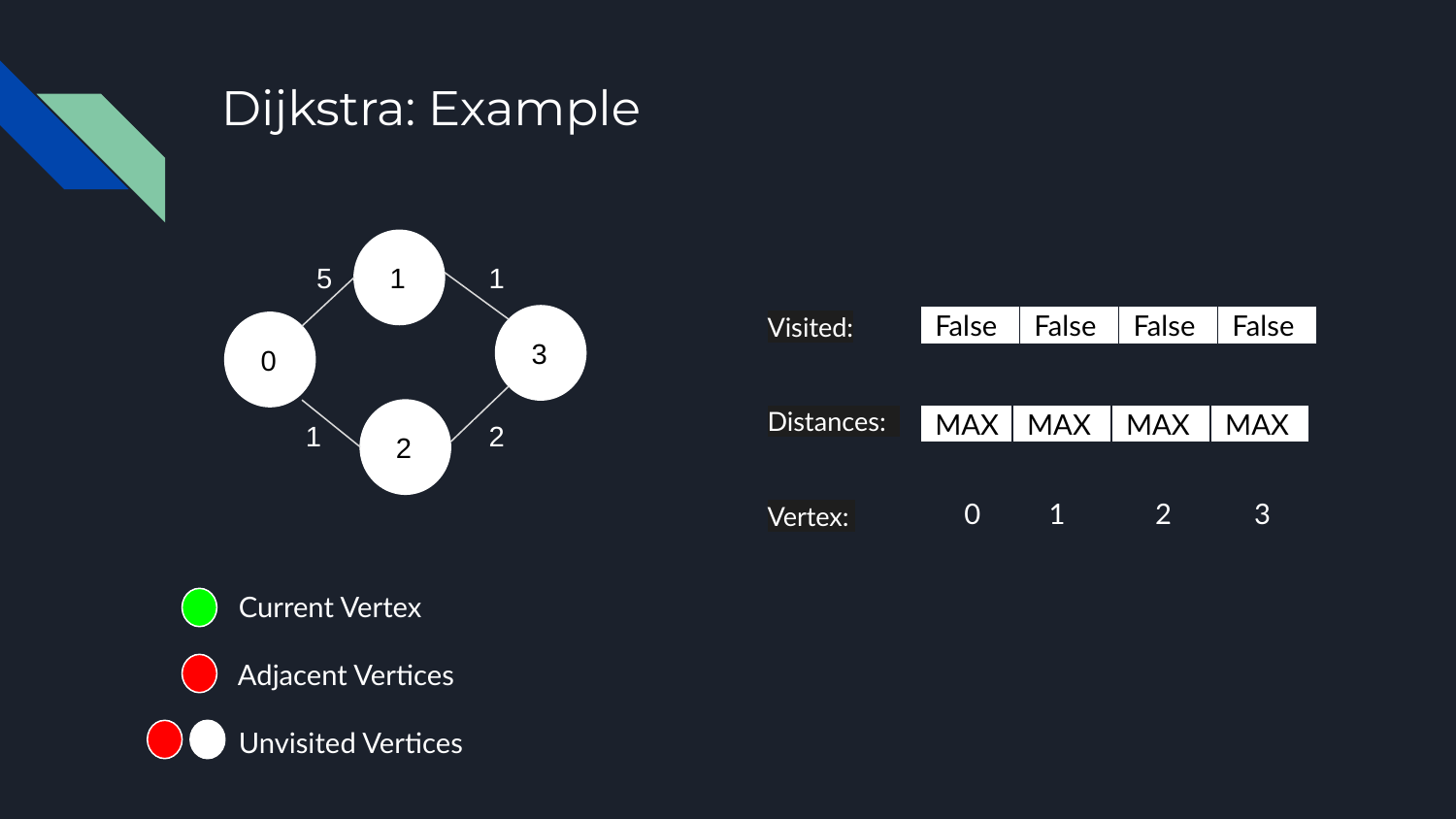

# Dijkstra: Example

Visited:
Distances:
Vertex:
 1
1
5
 3
False
False
False
False
 0
 2
    MAX

MAX
MAX
MAX
2
1
    0
   1
    2
    3
 Current Vertex
 Adjacent Vertices
 Unvisited Vertices